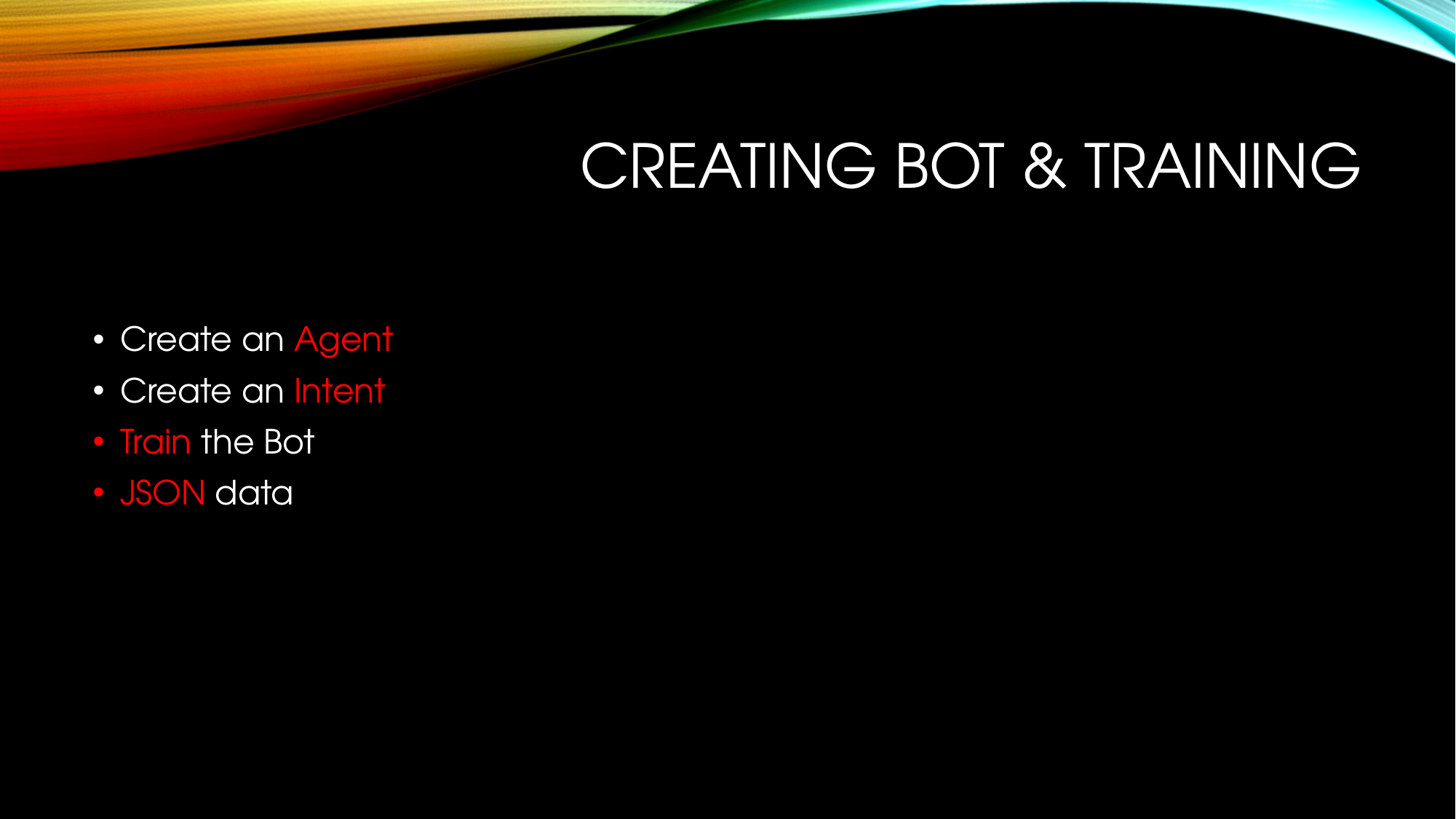

# Creating bot & training

Create an Agent
Create an Intent
Train the Bot
JSON data